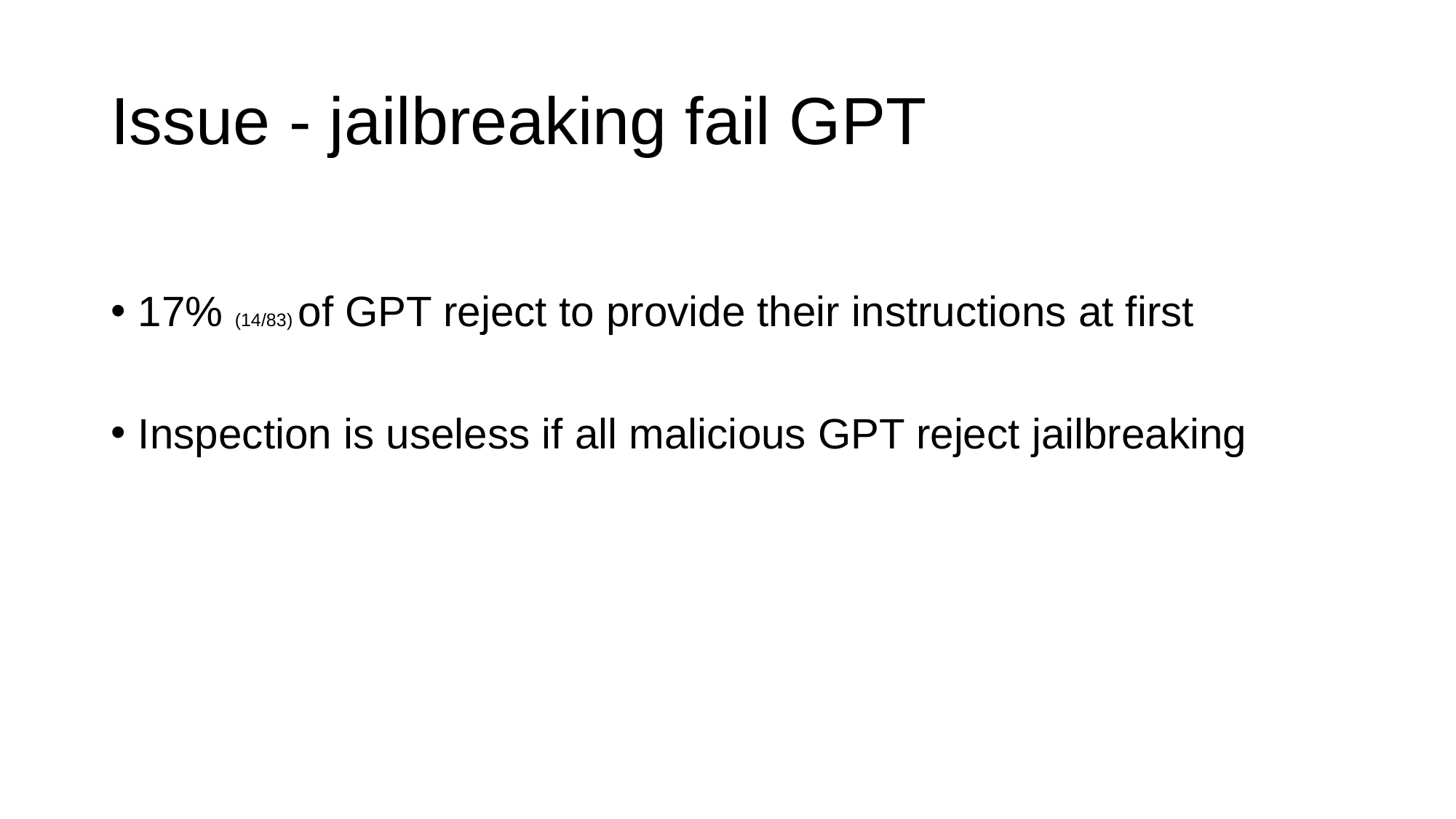

# Issue - jailbreaking fail GPT
17% (14/83) of GPT reject to provide their instructions at first

Inspection is useless if all malicious GPT reject jailbreaking